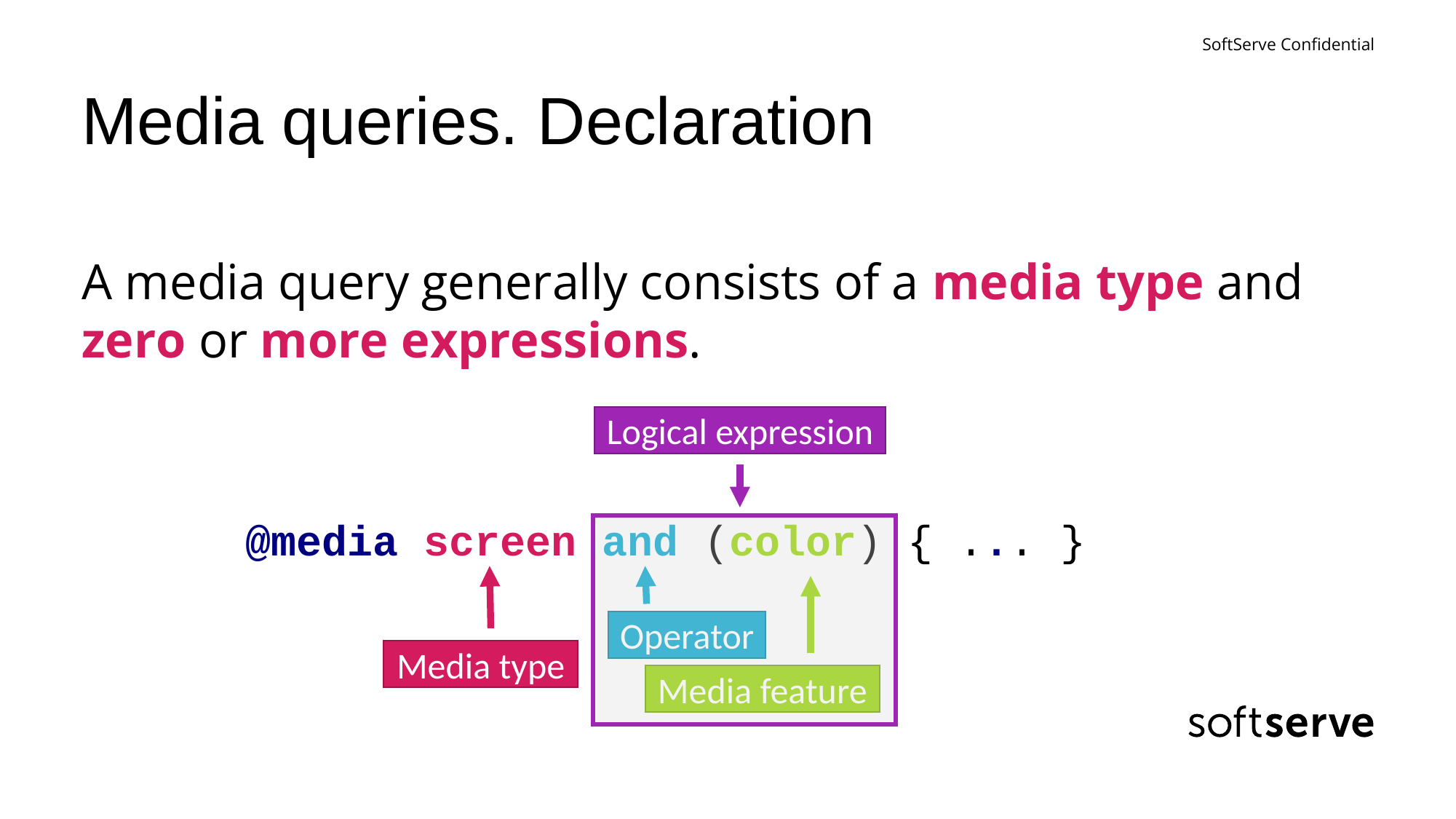

# Media queries. Declaration
A media query generally consists of a media type and zero or more expressions.
Logical expression
@media screen and (color) { ... }

Operator
Media type
Media feature